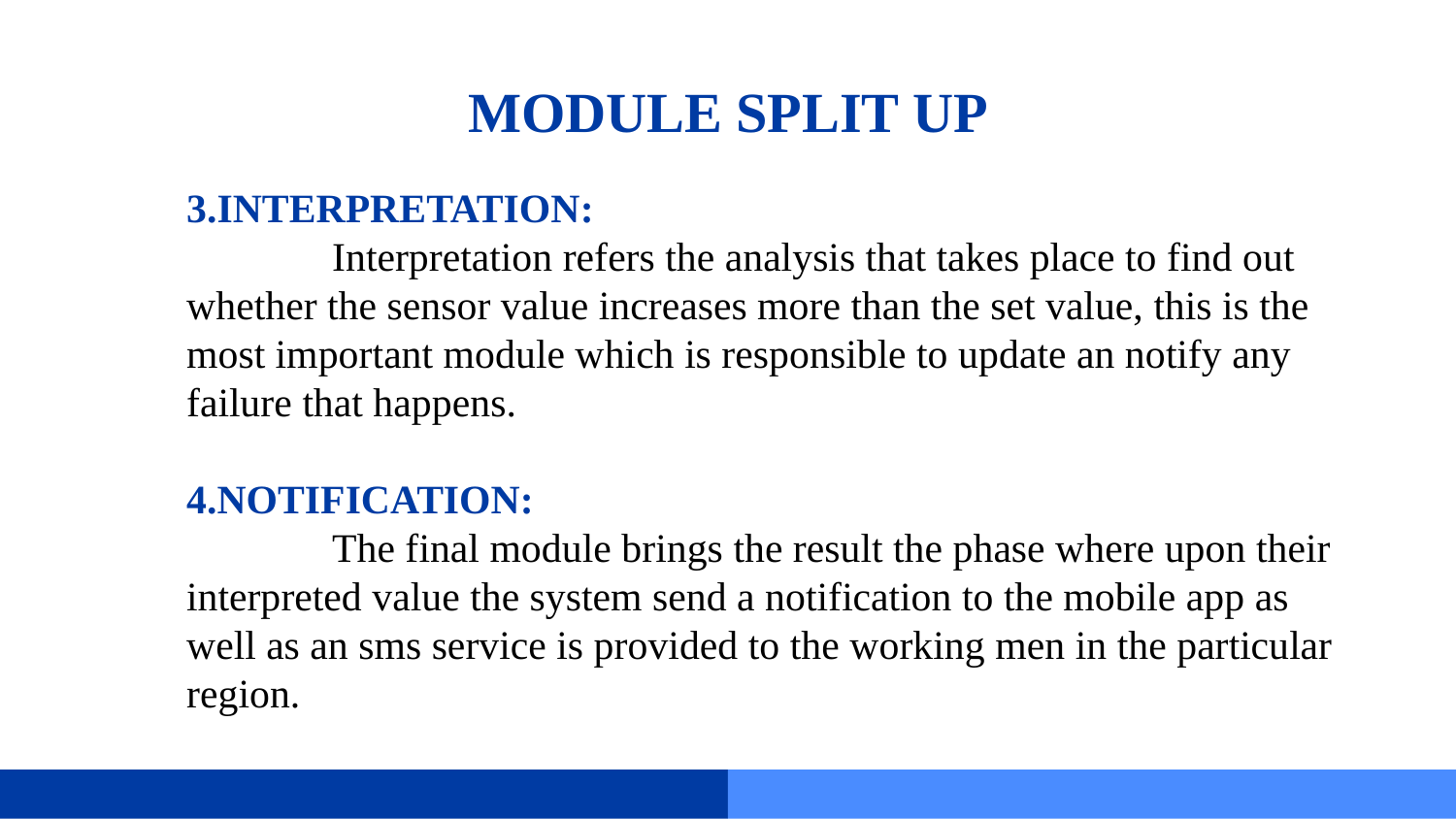

# MODULE SPLIT UP
3.INTERPRETATION:
	Interpretation refers the analysis that takes place to find out whether the sensor value increases more than the set value, this is the most important module which is responsible to update an notify any failure that happens.

4.NOTIFICATION:
	The final module brings the result the phase where upon their interpreted value the system send a notification to the mobile app as well as an sms service is provided to the working men in the particular region.